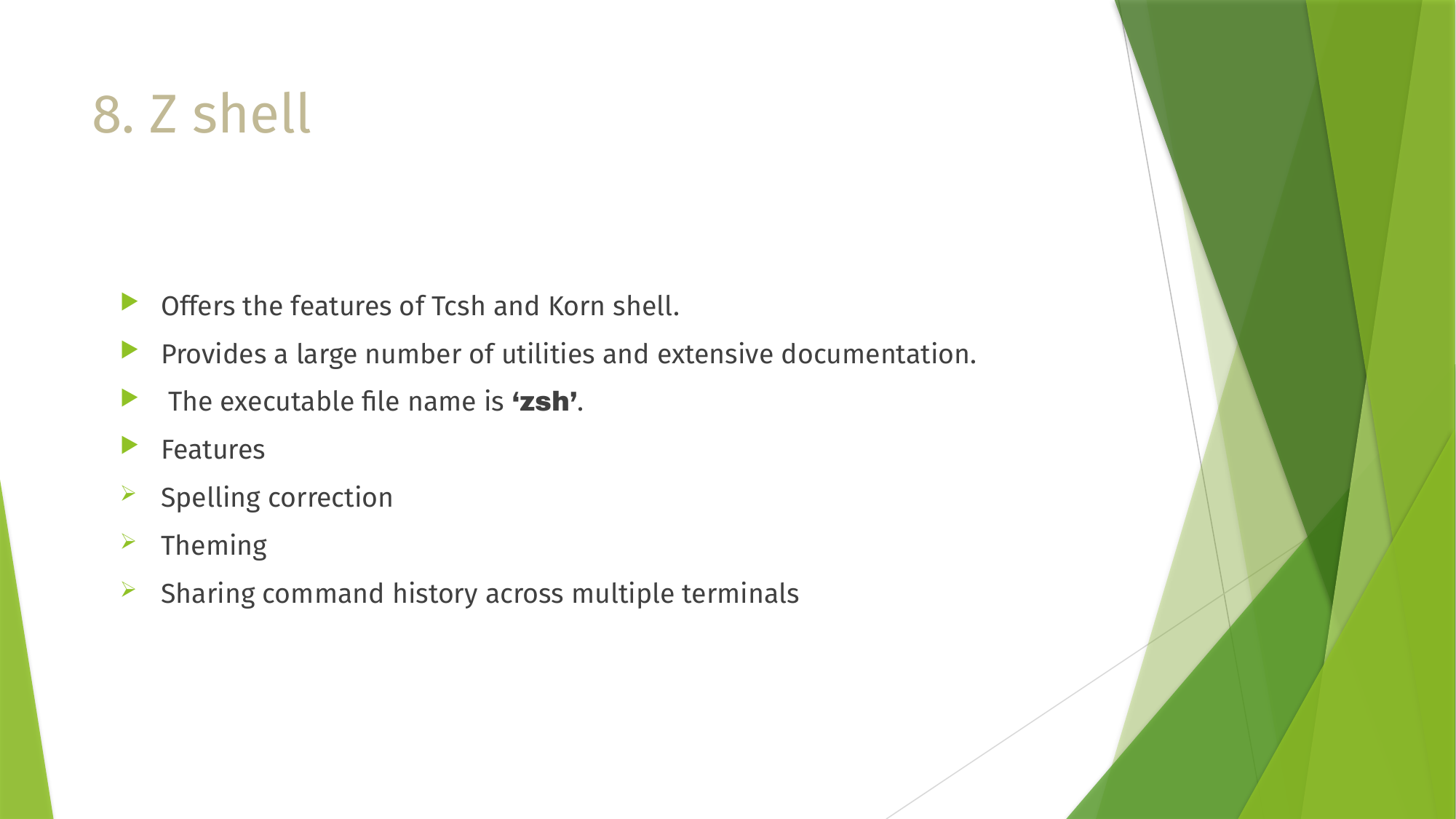

# 8. Z shell
Offers the features of Tcsh and Korn shell.
Provides a large number of utilities and extensive documentation.
 The executable file name is ‘zsh’.
Features
Spelling correction
Theming
Sharing command history across multiple terminals